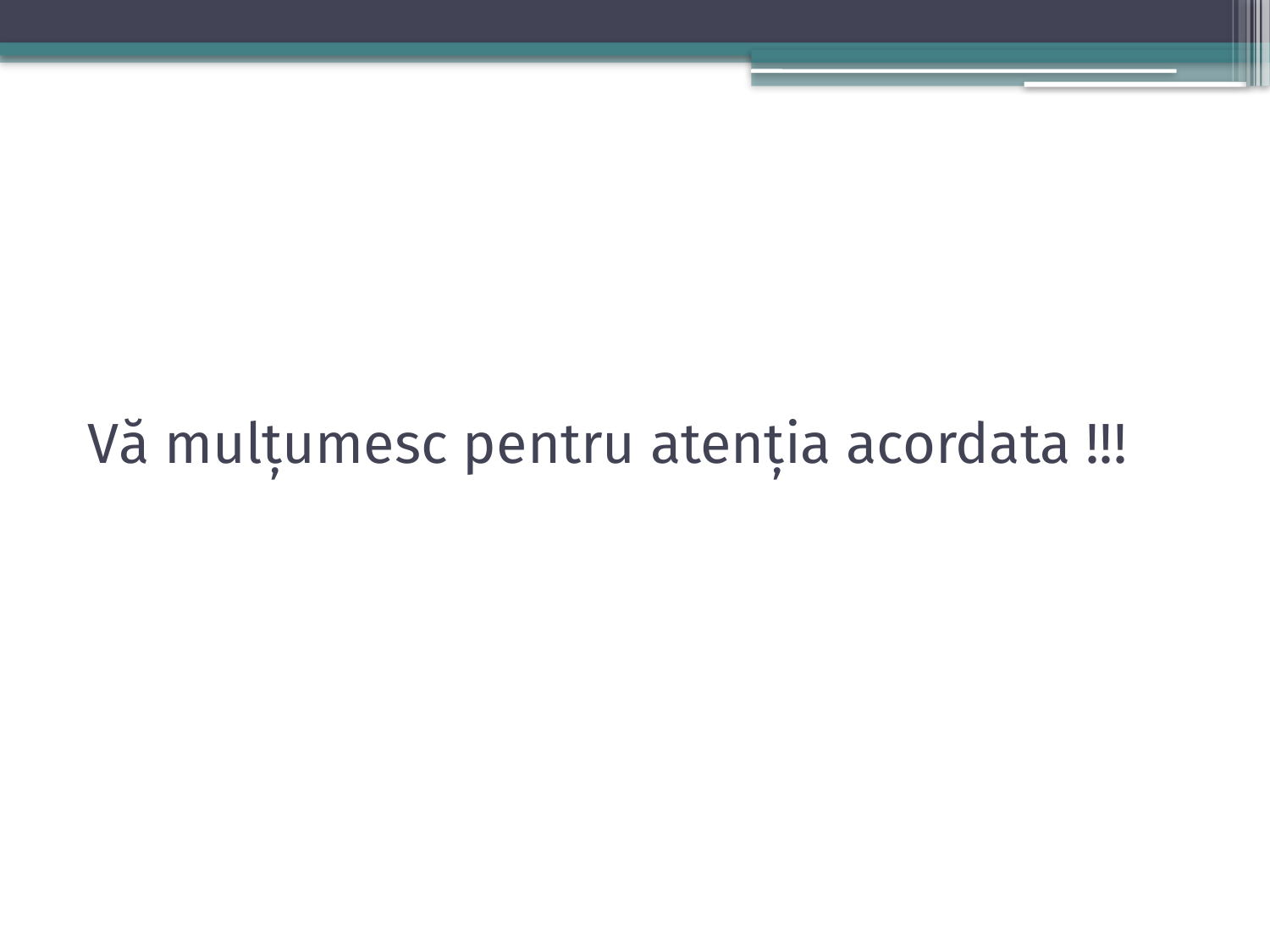

# Vă mulțumesc pentru atenția acordata !!!